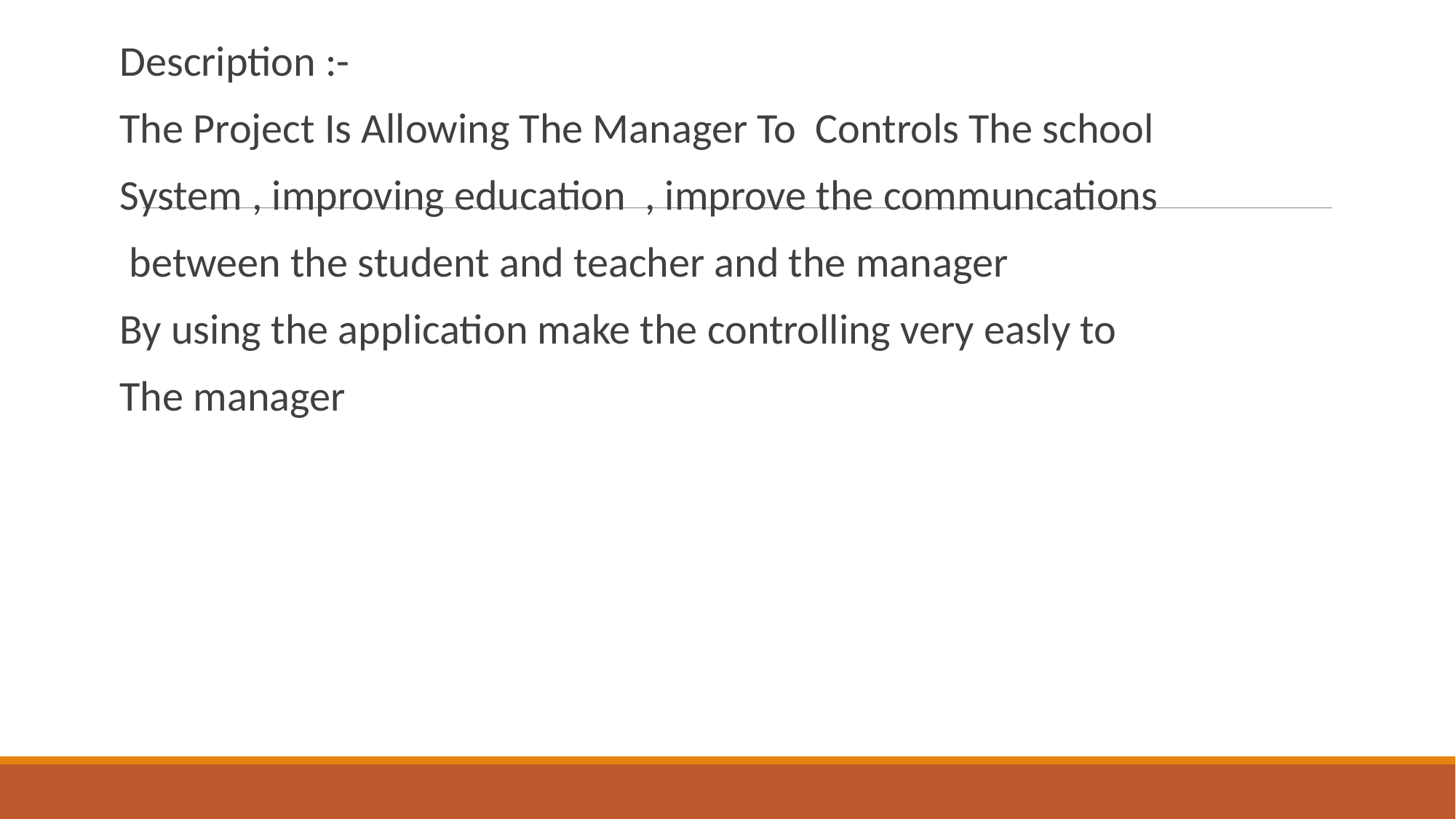

Description :-
The Project Is Allowing The Manager To  Controls The school
System , improving education  , improve the communcations
 between the student and teacher and the manager
By using the application make the controlling very easly to
The manager